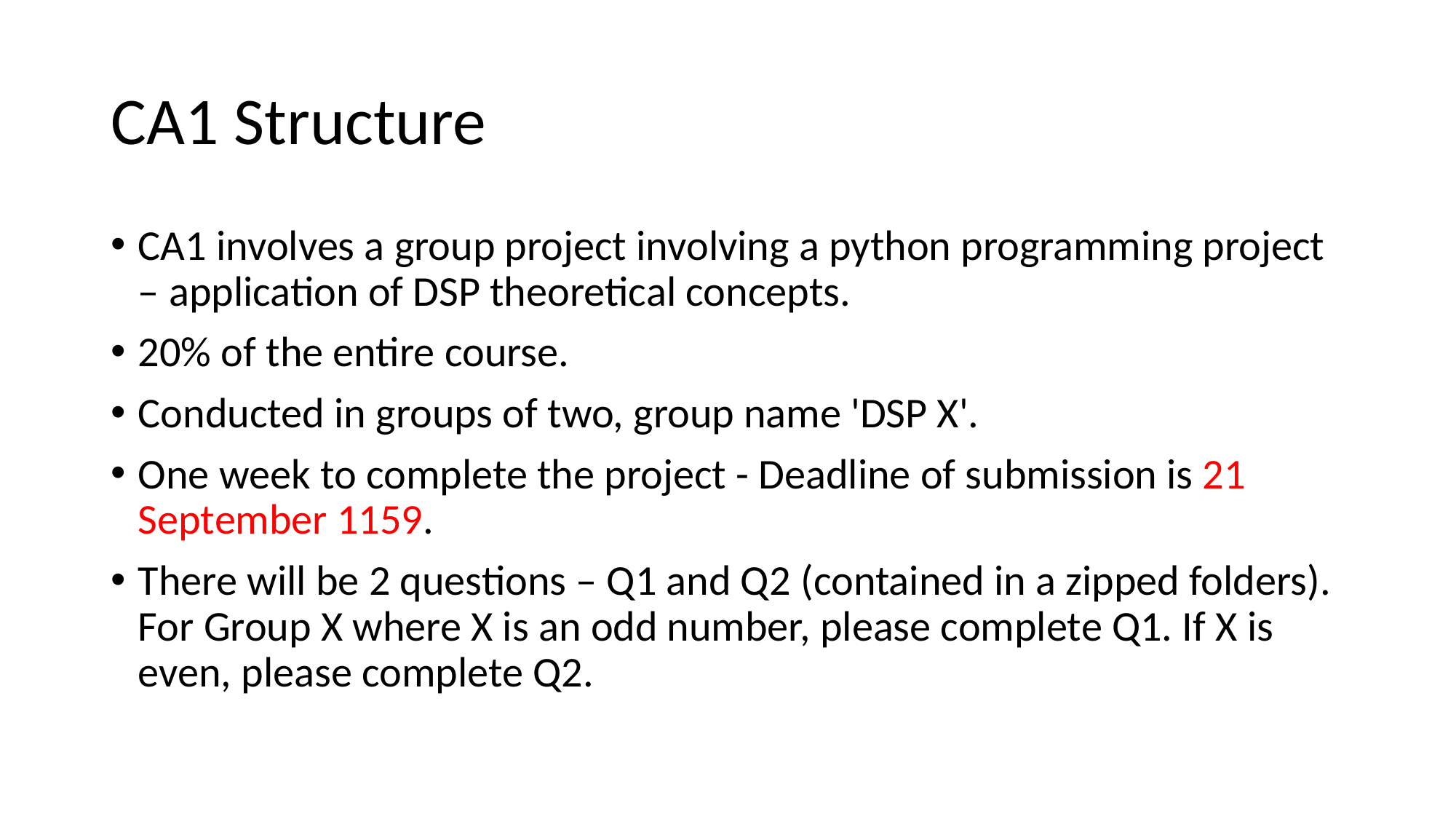

# CA1 Structure
CA1 involves a group project involving a python programming project – application of DSP theoretical concepts.
20% of the entire course.
Conducted in groups of two, group name 'DSP X'.
One week to complete the project - Deadline of submission is 21 September 1159.
There will be 2 questions – Q1 and Q2 (contained in a zipped folders). For Group X where X is an odd number, please complete Q1. If X is even, please complete Q2.